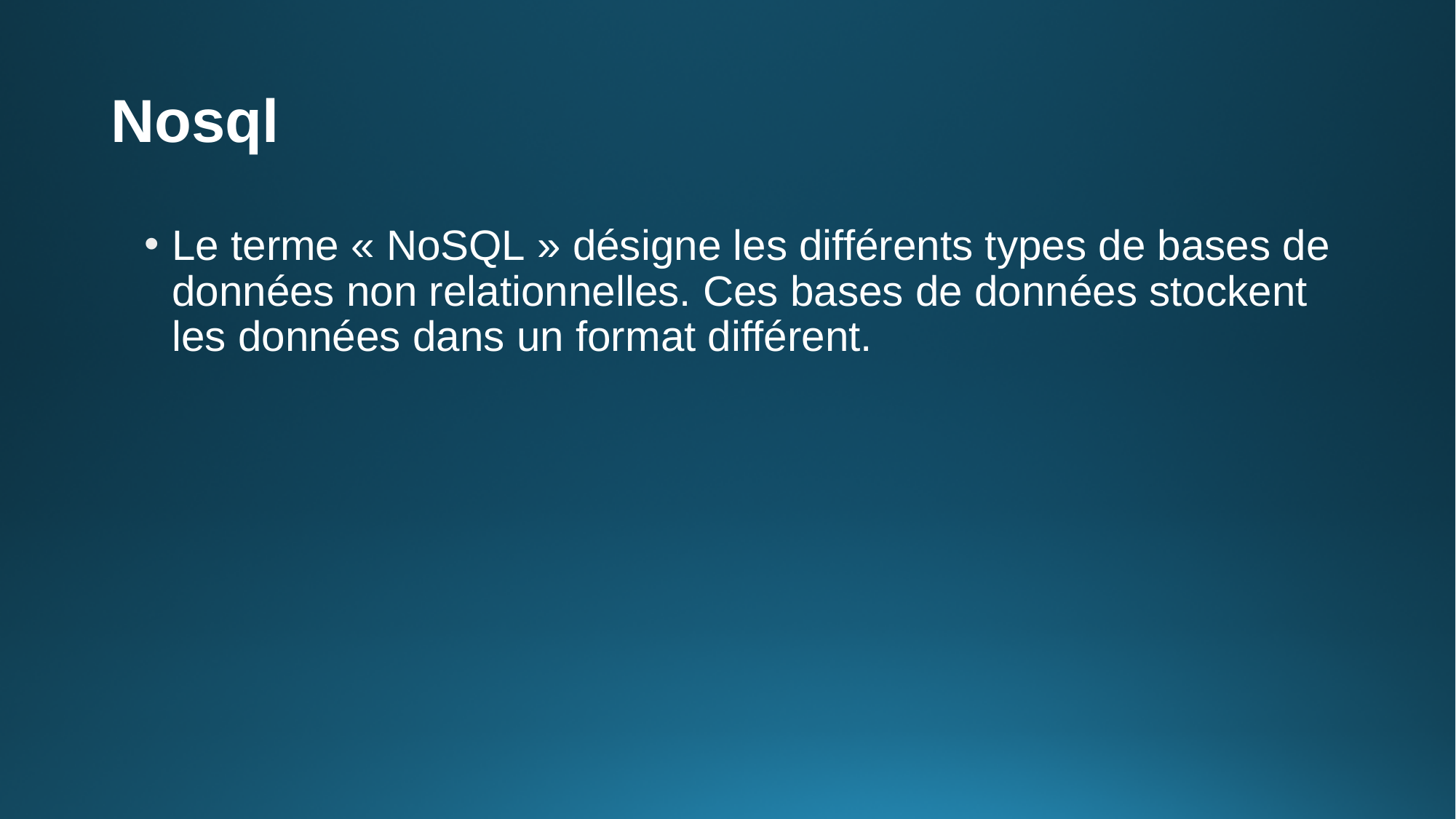

# Nosql
Le terme « NoSQL » désigne les différents types de bases de données non relationnelles. Ces bases de données stockent les données dans un format différent.